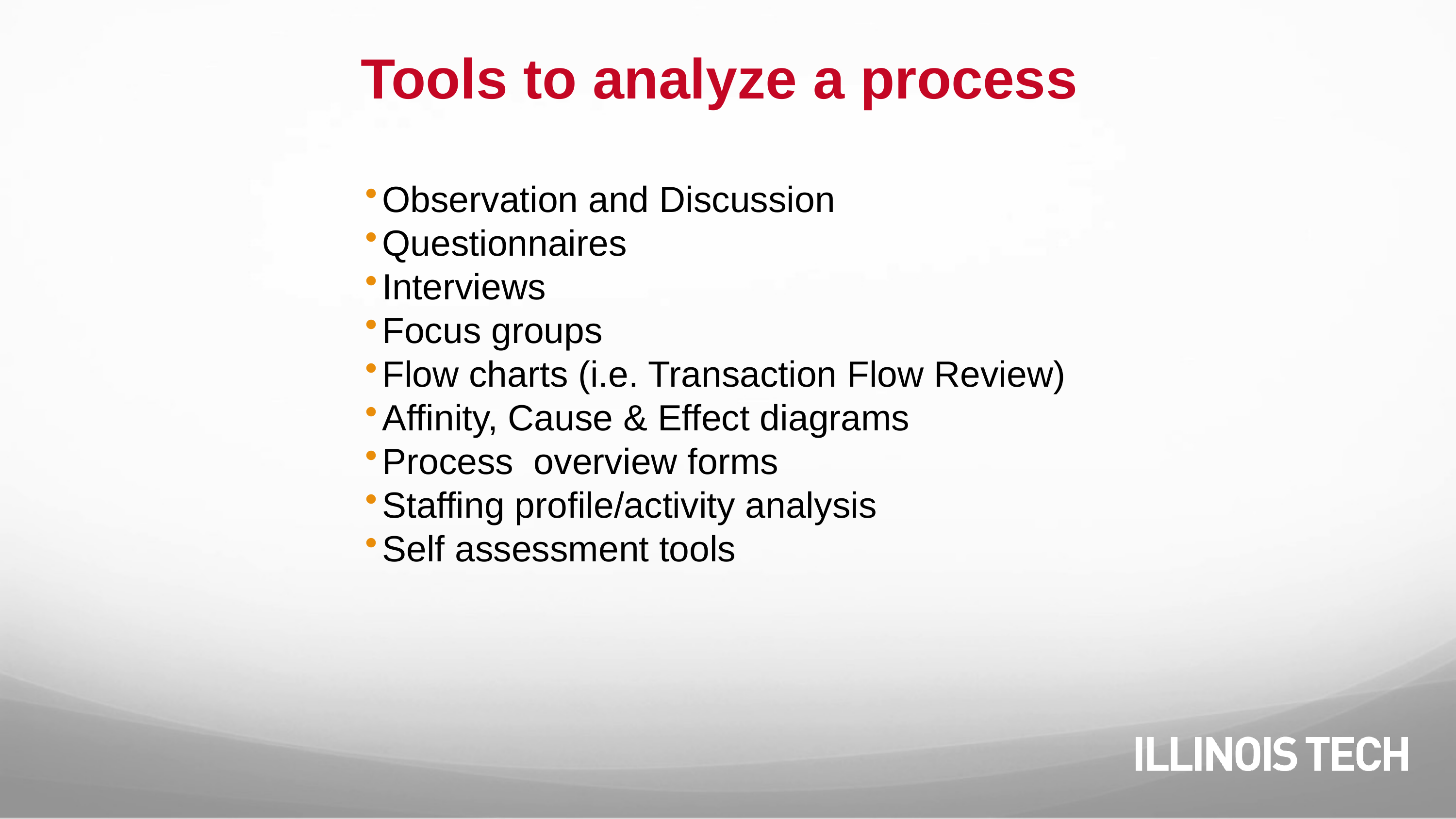

# Tools to analyze a process

Observation and Discussion
Questionnaires
Interviews
Focus groups
Flow charts (i.e. Transaction Flow Review)
Affinity, Cause & Effect diagrams
Process  overview forms
Staffing profile/activity analysis
Self assessment tools